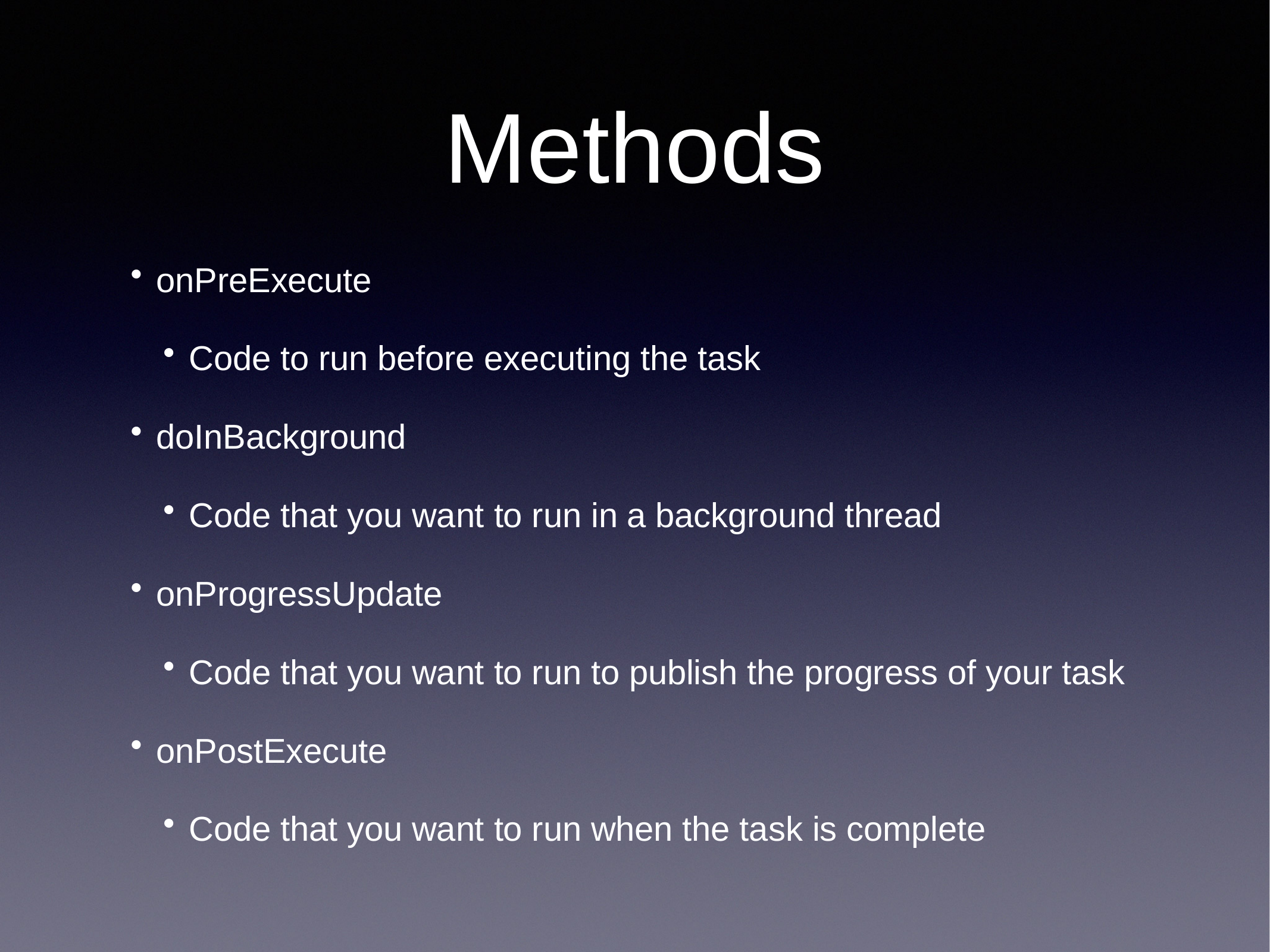

# Methods
 onPreExecute
 Code to run before executing the task
 doInBackground
 Code that you want to run in a background thread
 onProgressUpdate
 Code that you want to run to publish the progress of your task
 onPostExecute
 Code that you want to run when the task is complete